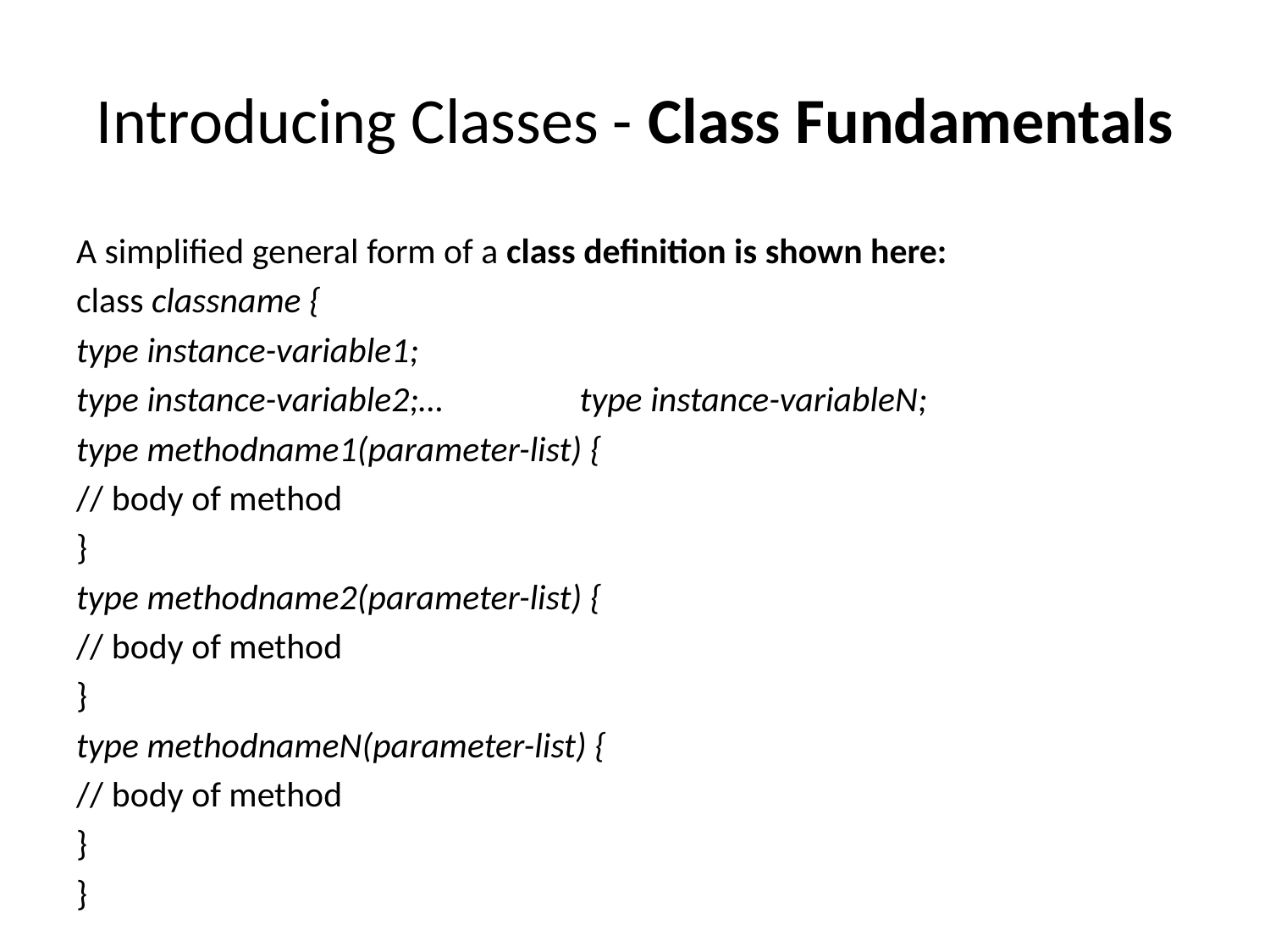

# Introducing Classes - Class Fundamentals
A simplified general form of a class definition is shown here:
class classname {
type instance-variable1;
type instance-variable2;…                 type instance-variableN;
type methodname1(parameter-list) {
// body of method
}
type methodname2(parameter-list) {
// body of method
}
type methodnameN(parameter-list) {
// body of method
}
}